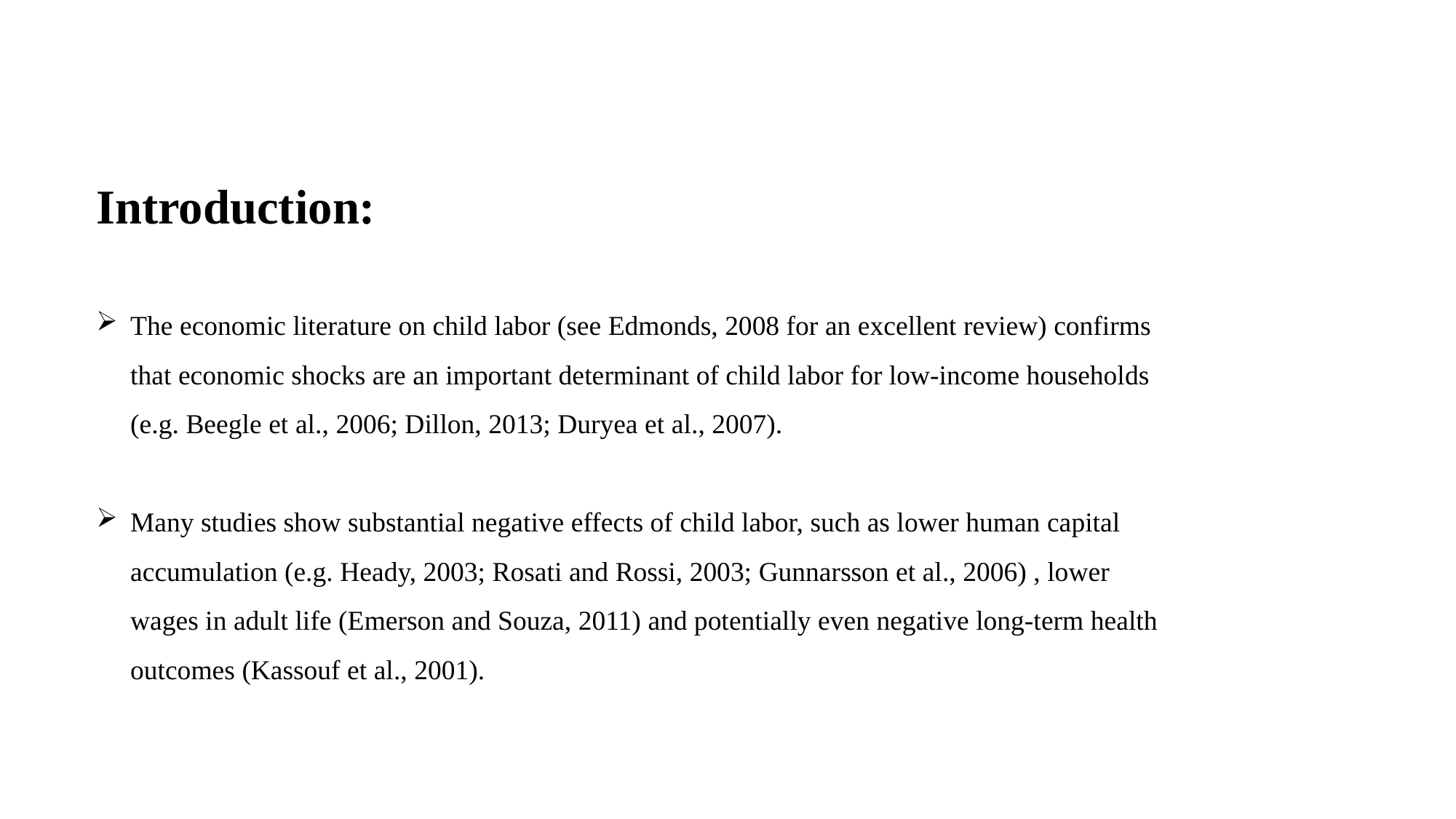

Introduction:

The economic literature on child labor (see Edmonds, 2008 for an excellent review) confirms that economic shocks are an important determinant of child labor for low-income households (e.g. Beegle et al., 2006; Dillon, 2013; Duryea et al., 2007).

Many studies show substantial negative effects of child labor, such as lower human capital accumulation (e.g. Heady, 2003; Rosati and Rossi, 2003; Gunnarsson et al., 2006) , lower wages in adult life (Emerson and Souza, 2011) and potentially even negative long-term health outcomes (Kassouf et al., 2001).